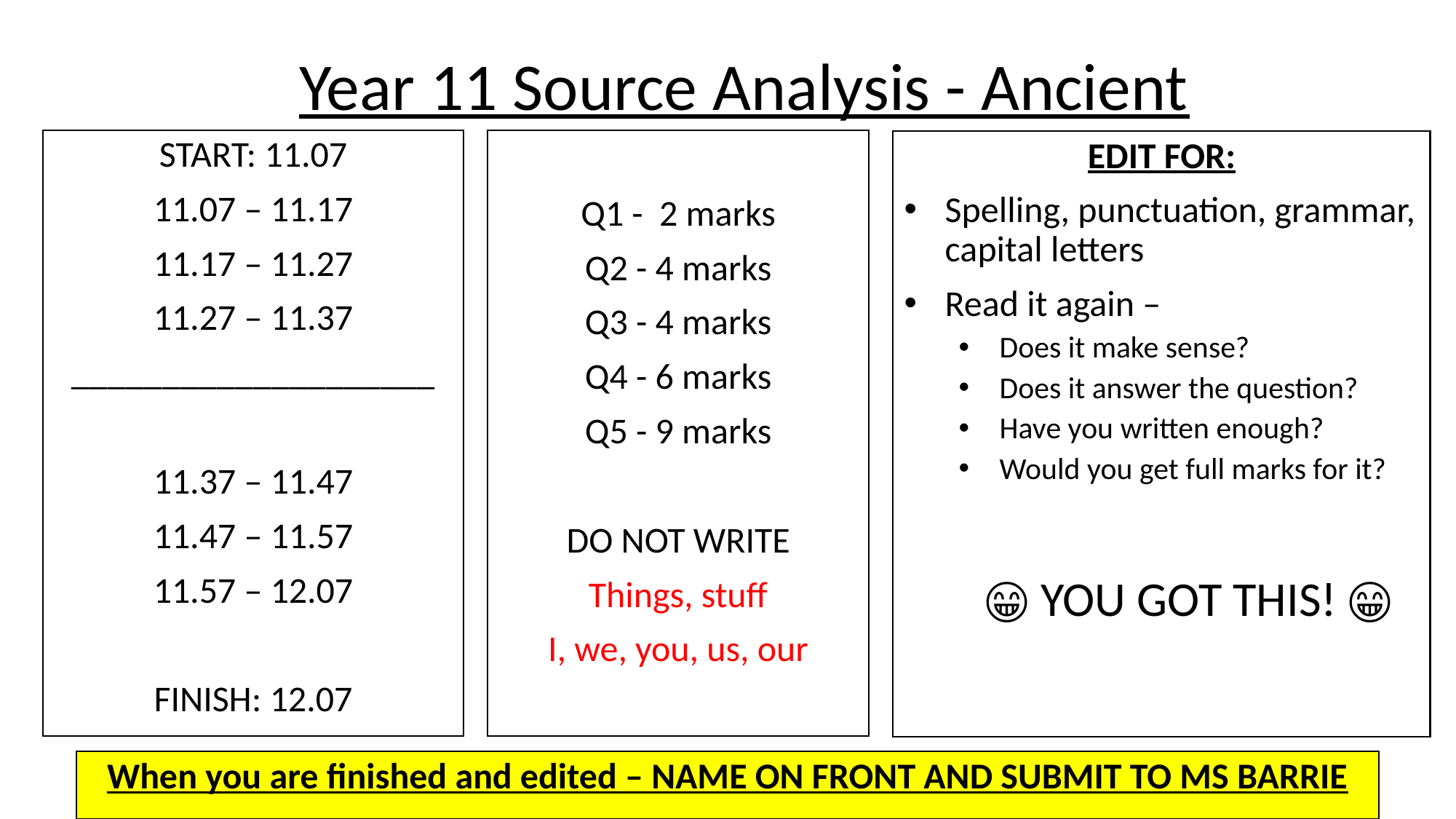

# Year 11 Source Analysis - Ancient
START: 11.07
11.07 – 11.17
11.17 – 11.27
11.27 – 11.37
____________________

11.37 – 11.47
11.47 – 11.57
11.57 – 12.07

FINISH: 12.07

Q1 -  2 marks
Q2 - 4 marks
Q3 - 4 marks
Q4 - 6 marks
Q5 - 9 marks

DO NOT WRITE
Things, stuff
I, we, you, us, our
EDIT FOR:
Spelling, punctuation, grammar, capital letters
Read it again –
Does it make sense?
Does it answer the question?
Have you written enough?
Would you get full marks for it?

😁 YOU GOT THIS! 😁
When you are finished and edited – NAME ON FRONT AND SUBMIT TO MS BARRIE